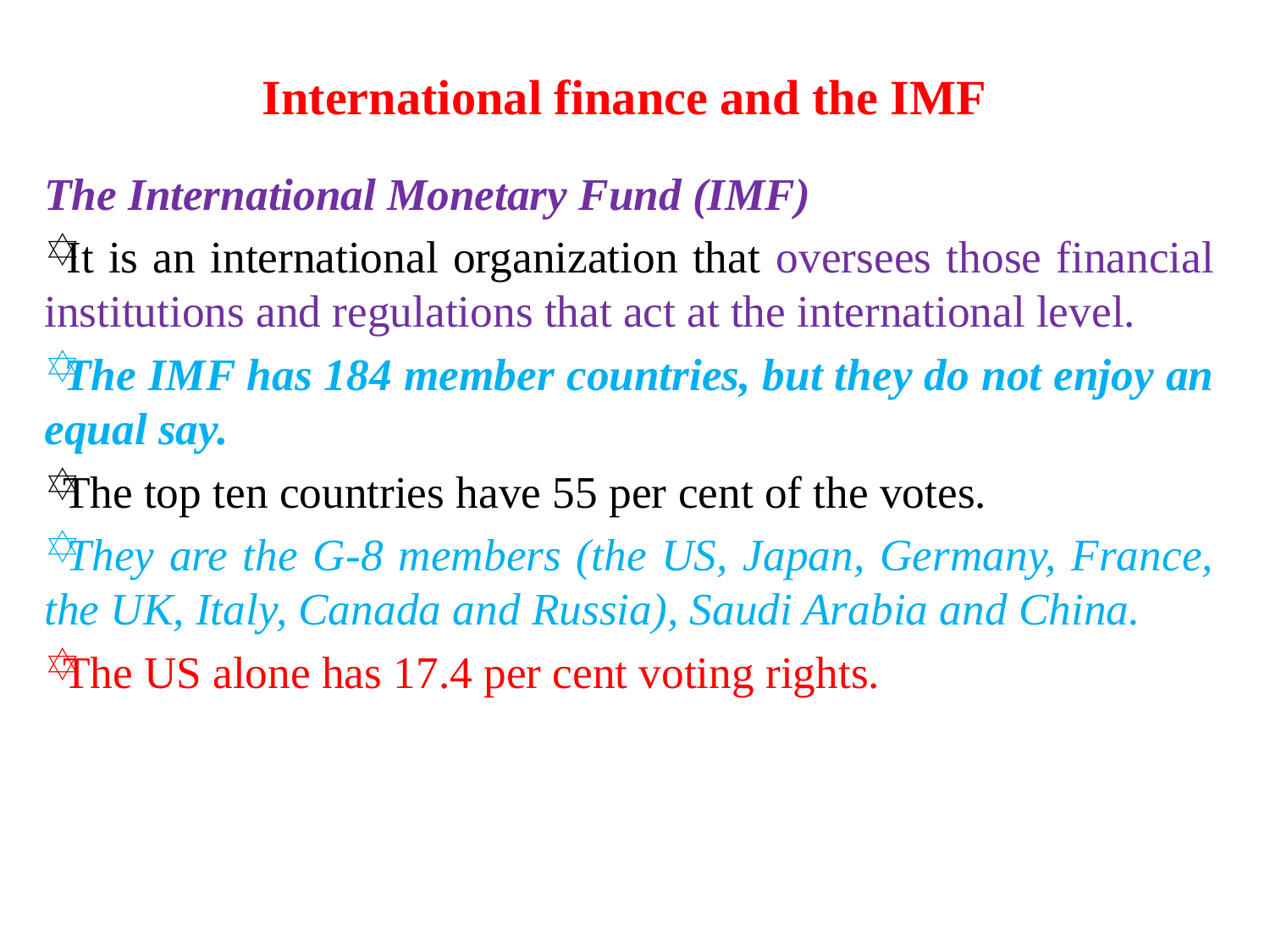

# International finance and the IMF
The International Monetary Fund (IMF)
 It is an international organization that oversees those financial institutions and regulations that act at the international level.
 The IMF has 184 member countries, but they do not enjoy an equal say.
 The top ten countries have 55 per cent of the votes.
 They are the G-8 members (the US, Japan, Germany, France, the UK, Italy, Canada and Russia), Saudi Arabia and China.
 The US alone has 17.4 per cent voting rights.